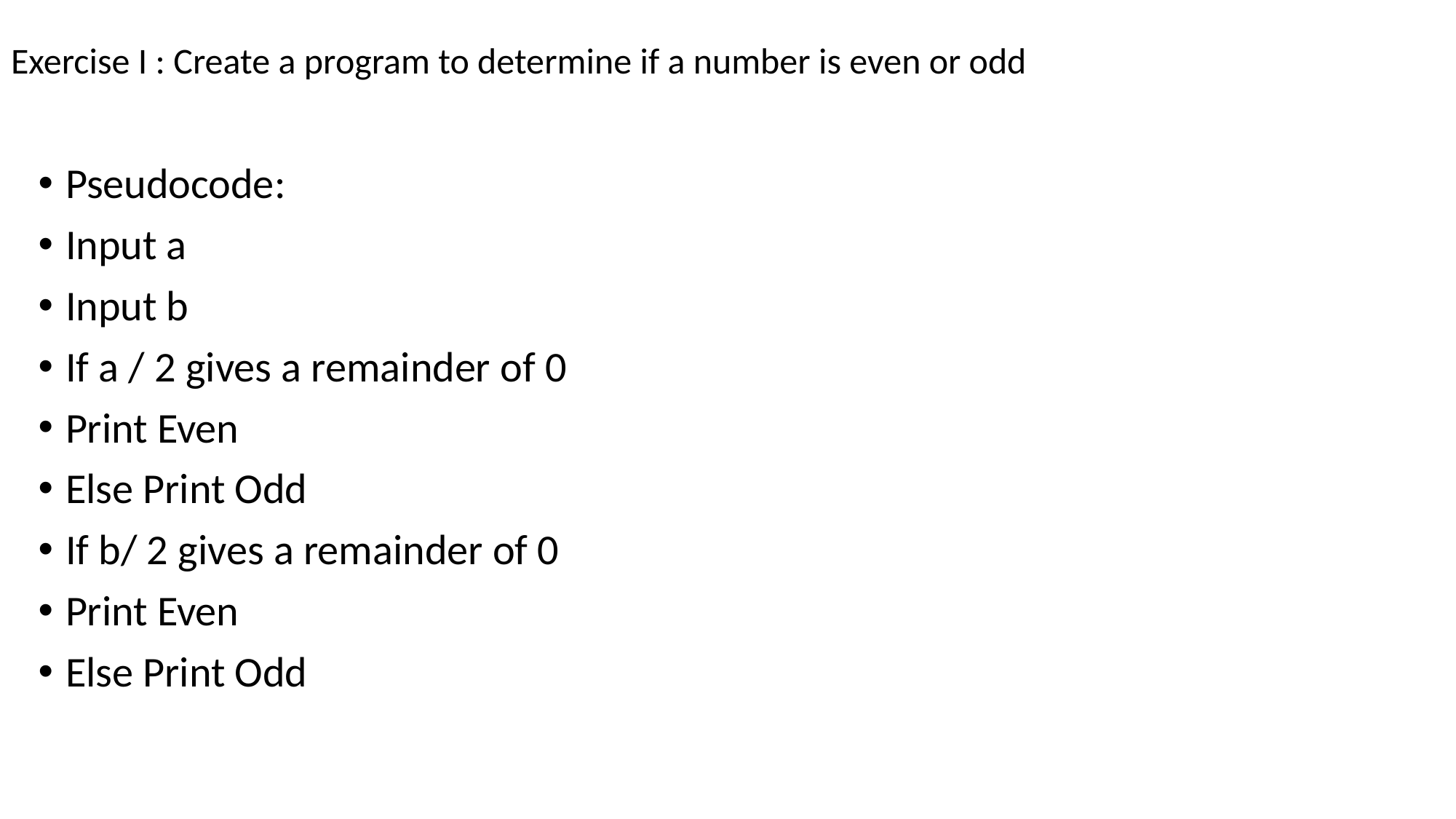

# Exercise I : Create a program to determine if a number is even or odd
Pseudocode:
Input a
Input b
If a / 2 gives a remainder of 0
Print Even
Else Print Odd
If b/ 2 gives a remainder of 0
Print Even
Else Print Odd